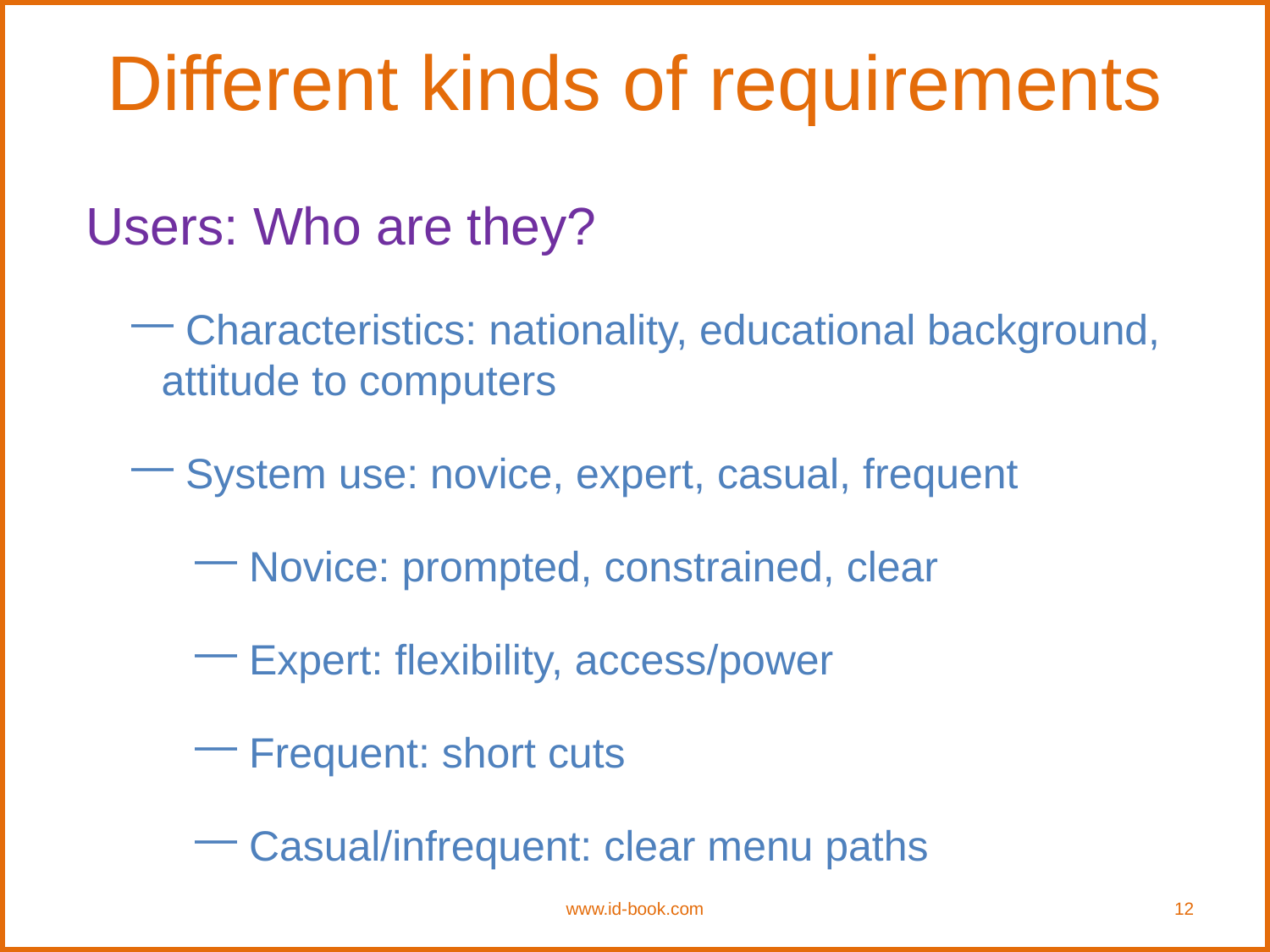

# Different kinds of requirements

Users: Who are they?

 Characteristics: nationality, educational background, attitude to computers

 System use: novice, expert, casual, frequent

 Novice: prompted, constrained, clear

 Expert: flexibility, access/power

 Frequent: short cuts

 Casual/infrequent: clear menu paths

www.id-book.com
12